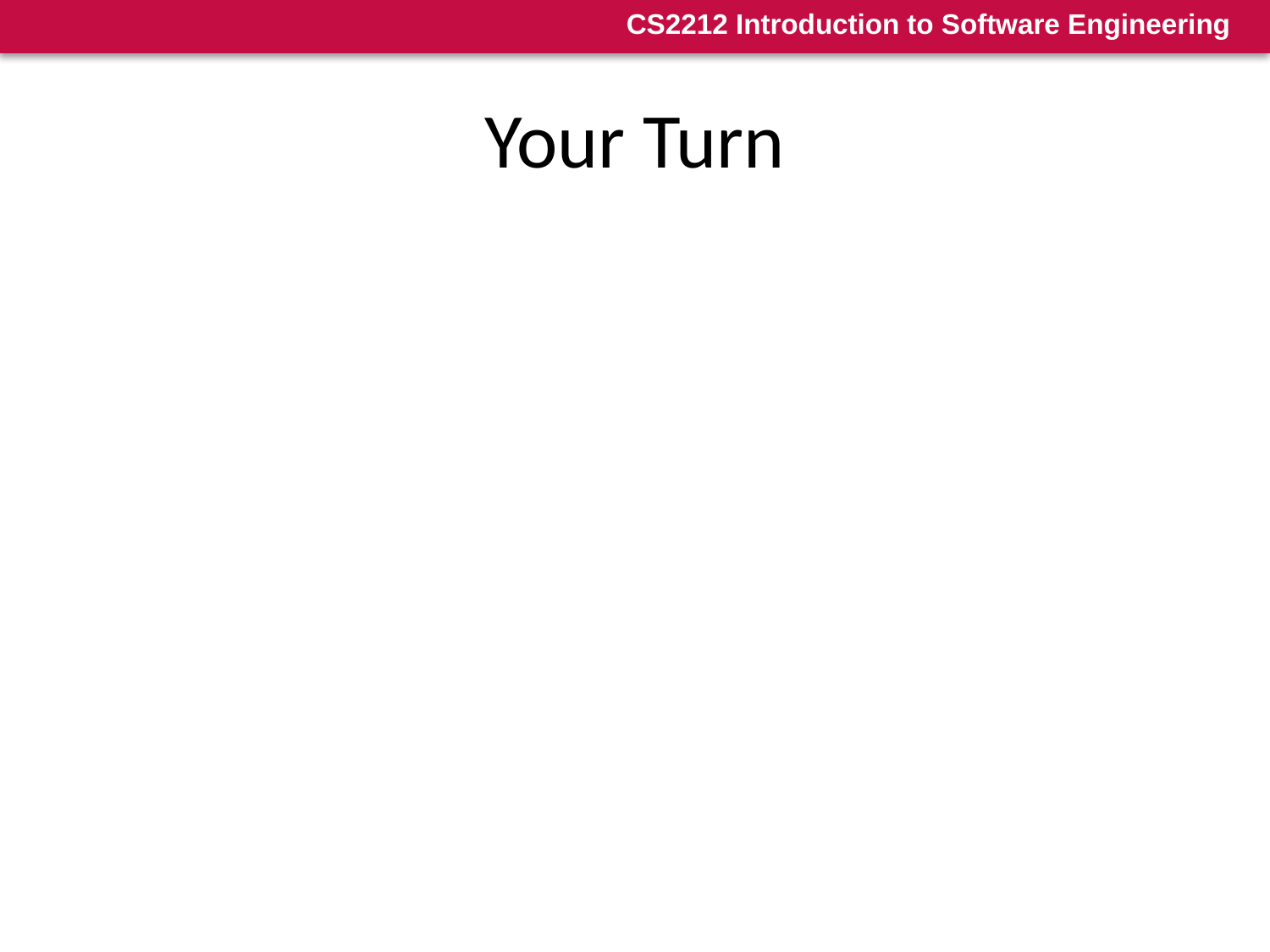

11
# Your Turn
Elaborate on the differences between the iterative and the evolutionary process flows.

What is software reuse and why is it important?

What is a design pattern and what is a framework?

Why is it important for an organization to assess and evaluate its own software development processes?

Read the content of the following sites:
https://en.wikipedia.org/wiki/Code_reuse
https://en.wikipedia.org/wiki/Capability_Maturity_Model_Integration